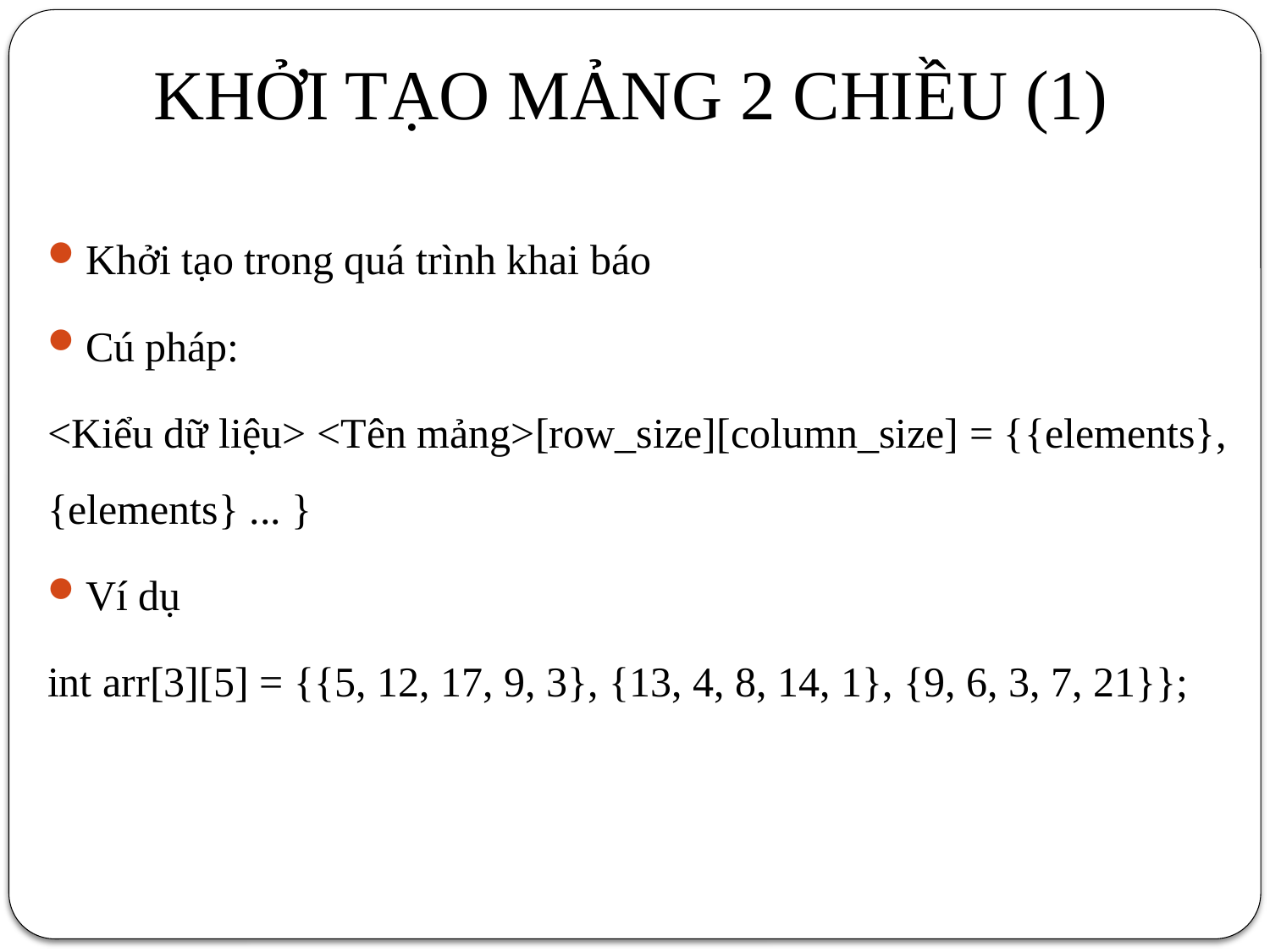

# KHỞI TẠO MẢNG 2 CHIỀU (1)
Khởi tạo trong quá trình khai báo
Cú pháp:
<Kiểu dữ liệu> <Tên mảng>[row_size][column_size] = {{elements}, {elements} ... }
Ví dụ
int arr[3][5] = {{5, 12, 17, 9, 3}, {13, 4, 8, 14, 1}, {9, 6, 3, 7, 21}};